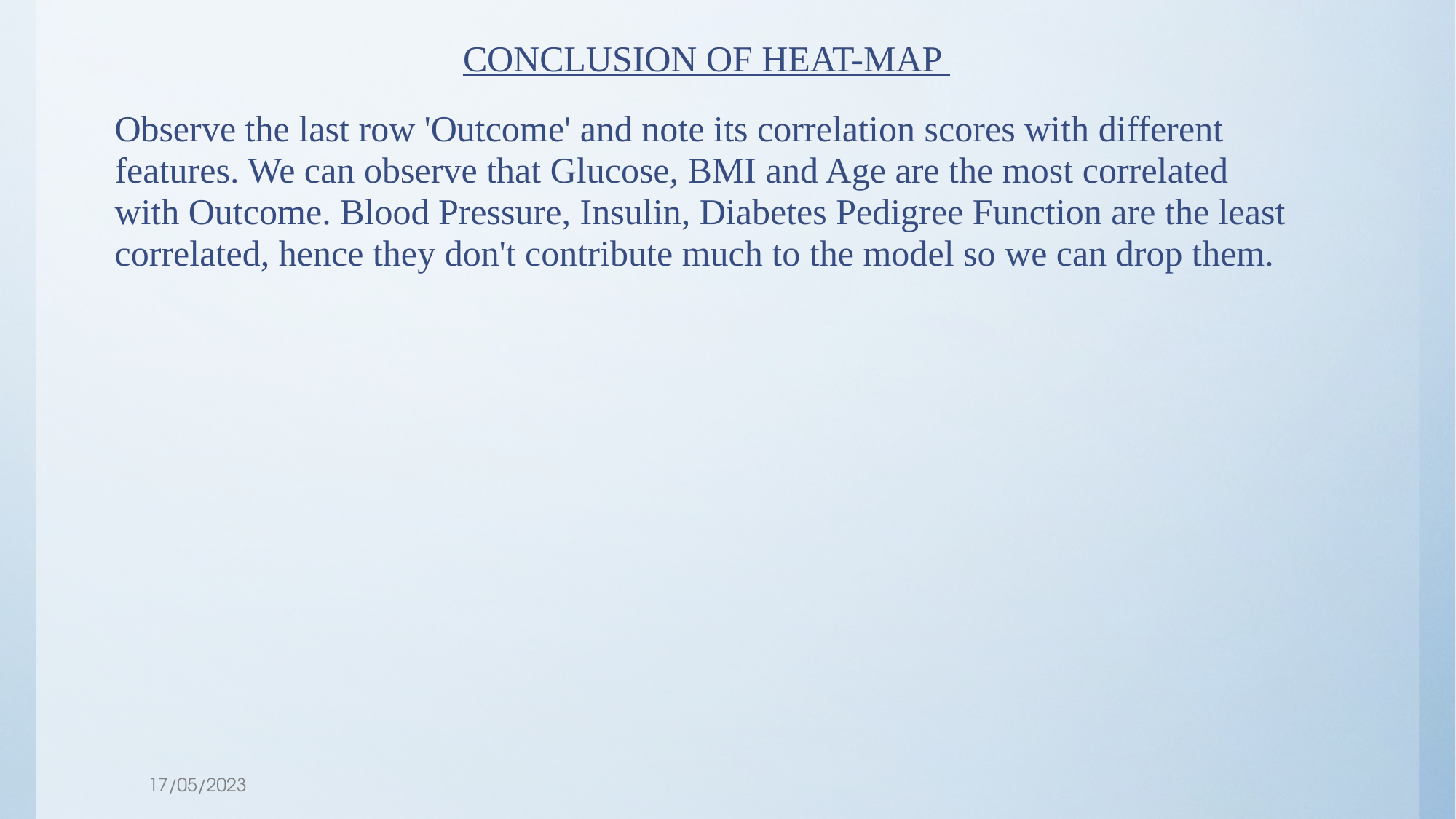

CONCLUSION OF HEAT-MAP
Observe the last row 'Outcome' and note its correlation scores with different features. We can observe that Glucose, BMI and Age are the most correlated with Outcome. Blood Pressure, Insulin, Diabetes Pedigree Function are the least correlated, hence they don't contribute much to the model so we can drop them.
17/05/2023